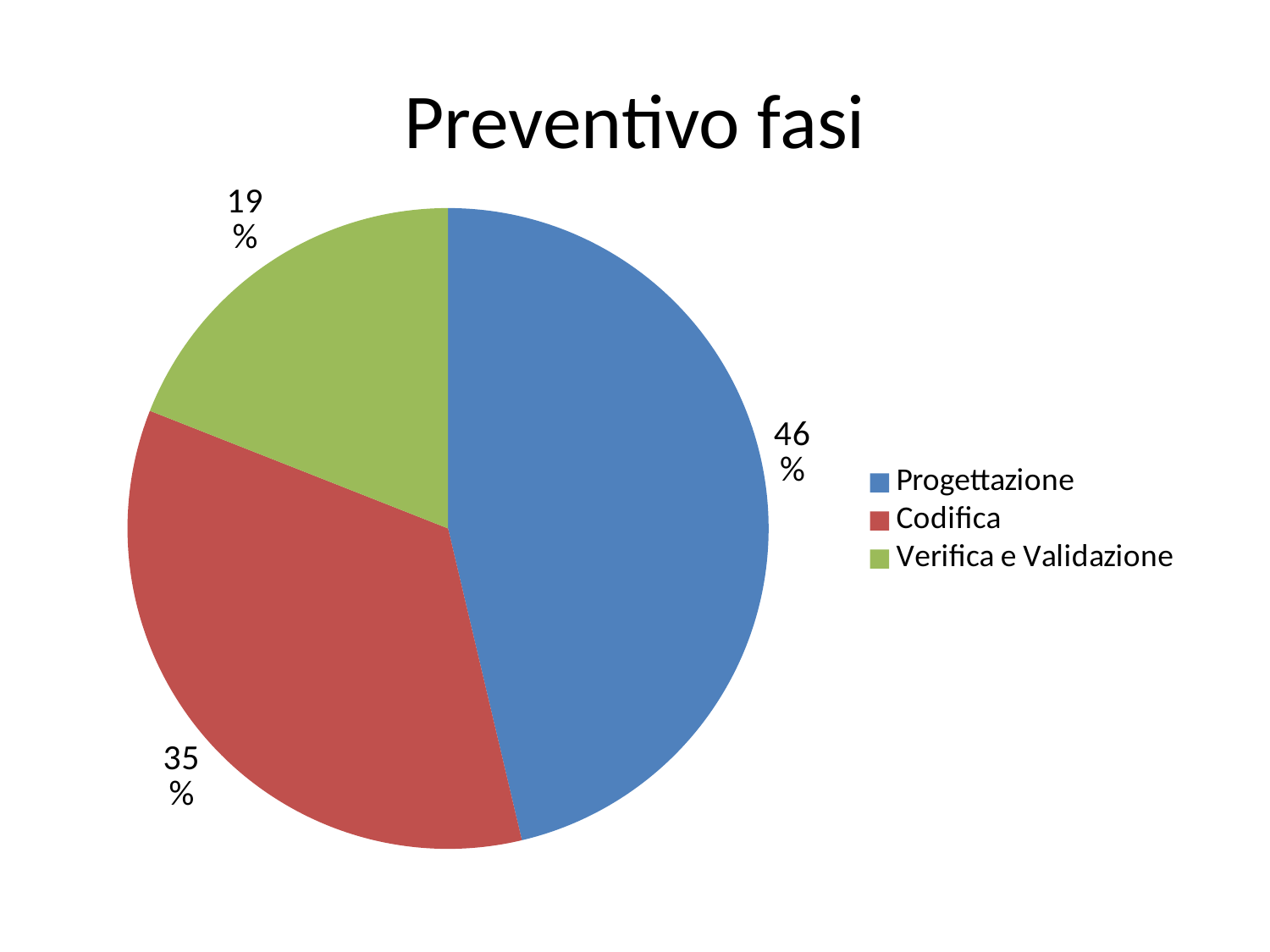

# Preventivo fasi

### Chart

| Category |  |
|---|---|
| Progettazione | 5299.0 |
| Codifica | 3970.0 |
| Verifica e Validazione | 2176.0 |

### Chart

| Category |
|---|